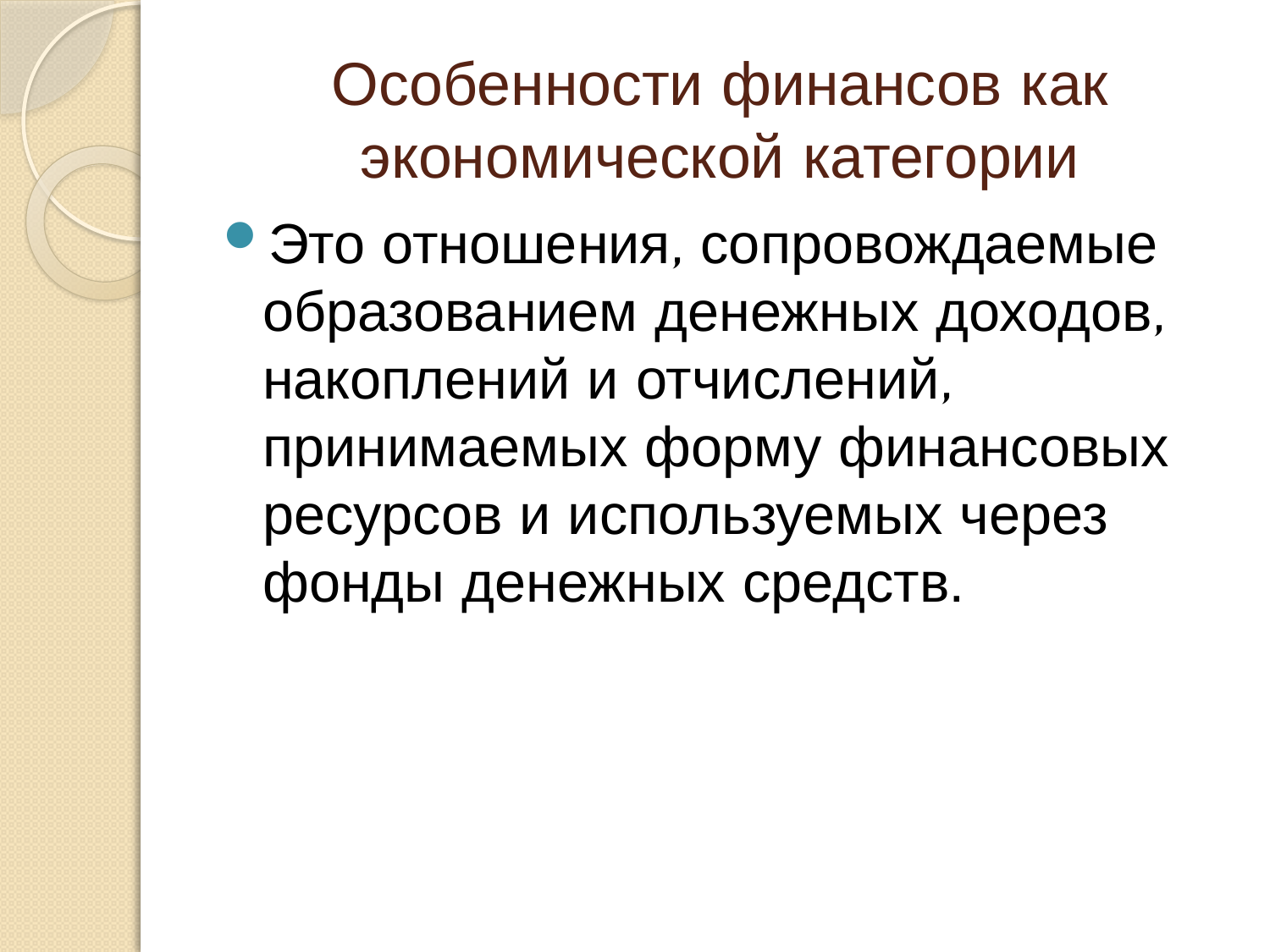

# Особенности финансов как экономической категории
Это отношения, сопровождаемые образованием денежных доходов, накоплений и отчислений, принимаемых форму финансовых ресурсов и используемых через фонды денежных средств.